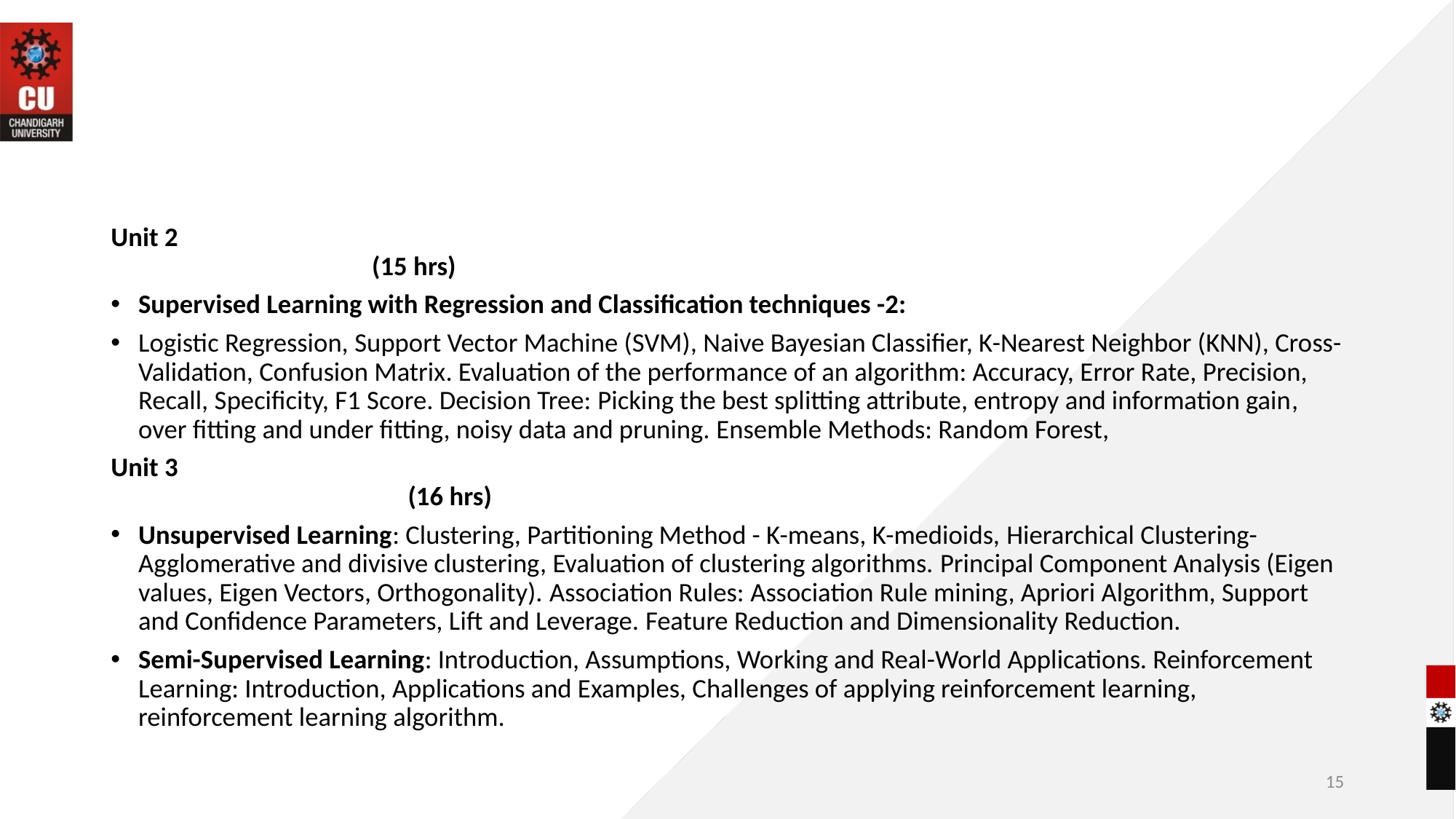

#
Unit 2                                                                                                                                                                                                                                          (15 hrs)
Supervised Learning with Regression and Classification techniques -2:
Logistic Regression, Support Vector Machine (SVM), Naive Bayesian Classifier, K-Nearest Neighbor (KNN), Cross-Validation, Confusion Matrix. Evaluation of the performance of an algorithm: Accuracy, Error Rate, Precision, Recall, Specificity, F1 Score. Decision Tree: Picking the best splitting attribute, entropy and information gain, over fitting and under fitting, noisy data and pruning. Ensemble Methods: Random Forest,
Unit 3                                                                                                                                                                                                                                                (16 hrs)
Unsupervised Learning: Clustering, Partitioning Method - K-means, K-medioids, Hierarchical Clustering- Agglomerative and divisive clustering, Evaluation of clustering algorithms. Principal Component Analysis (Eigen values, Eigen Vectors, Orthogonality). Association Rules: Association Rule mining, Apriori Algorithm, Support and Confidence Parameters, Lift and Leverage. Feature Reduction and Dimensionality Reduction.
Semi-Supervised Learning: Introduction, Assumptions, Working and Real-World Applications. Reinforcement Learning: Introduction, Applications and Examples, Challenges of applying reinforcement learning, reinforcement learning algorithm.

15